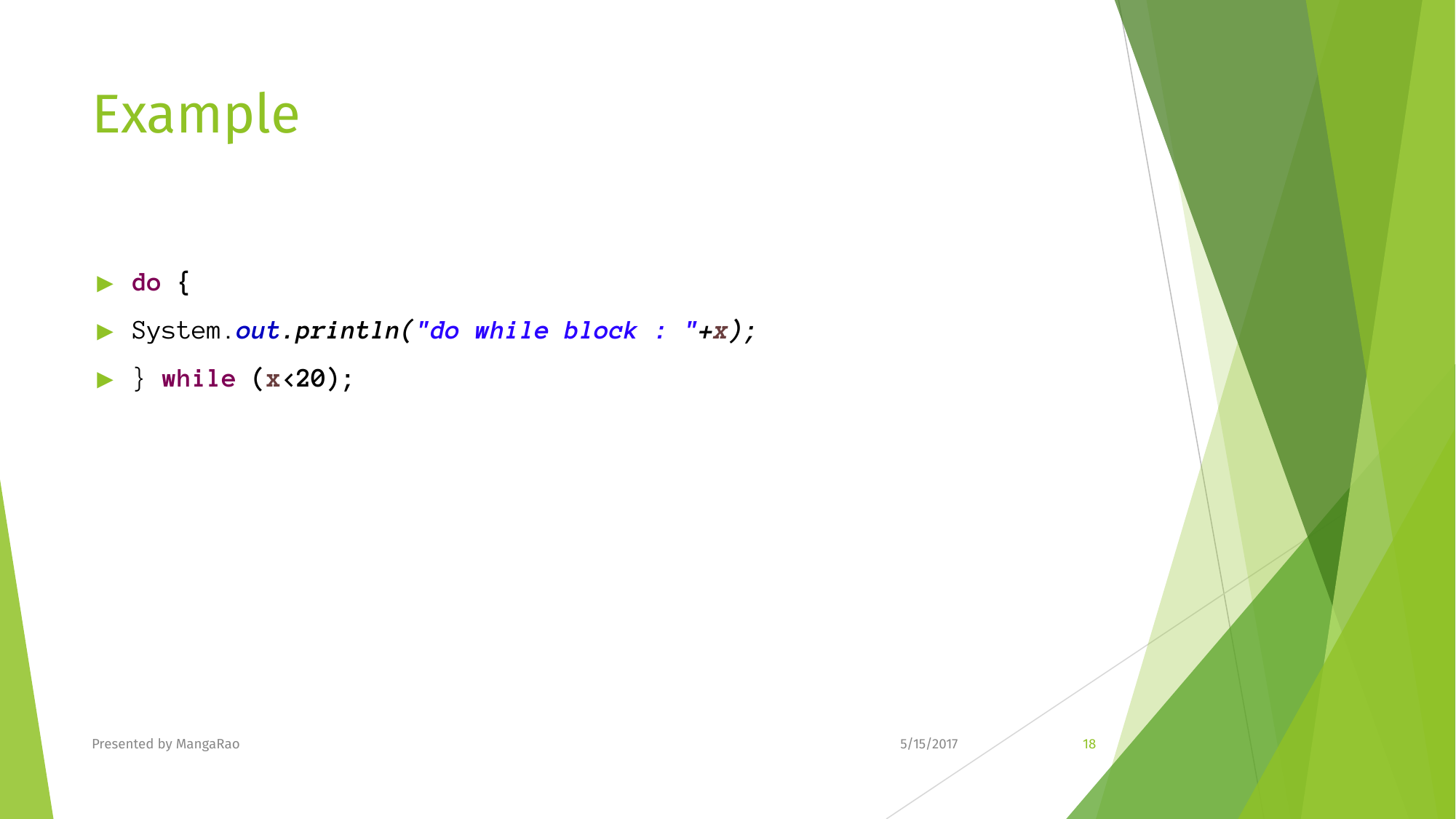

# Example
do {
System.out.println("do while block : "+x);
} while (x<20);
Presented by MangaRao
5/15/2017
18